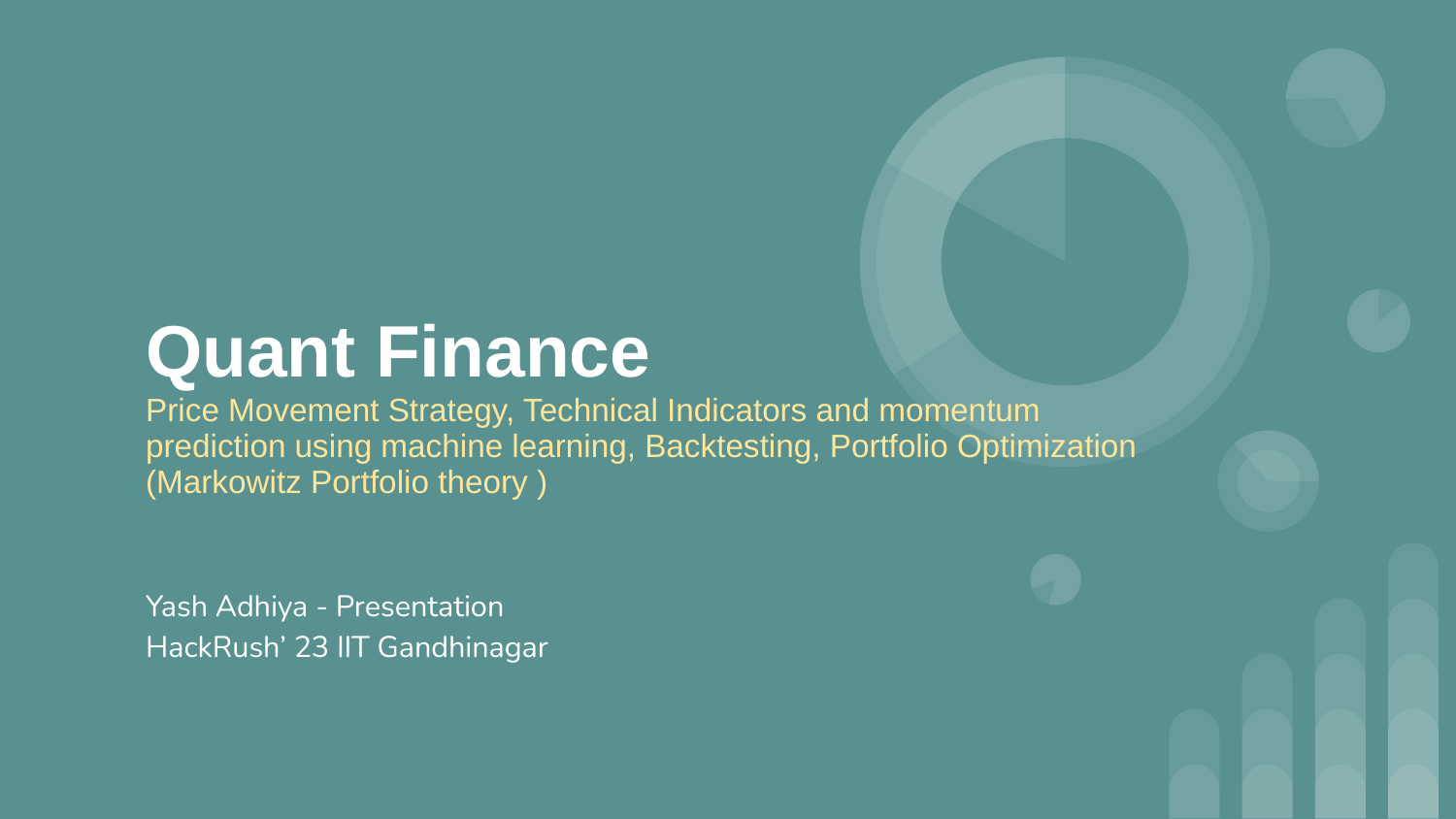

# Quant Finance
Price Movement Strategy, Technical Indicators and momentum prediction using machine learning, Backtesting, Portfolio Optimization (Markowitz Portfolio theory )
Yash Adhiya - Presentation
HackRush’ 23 IIT Gandhinagar